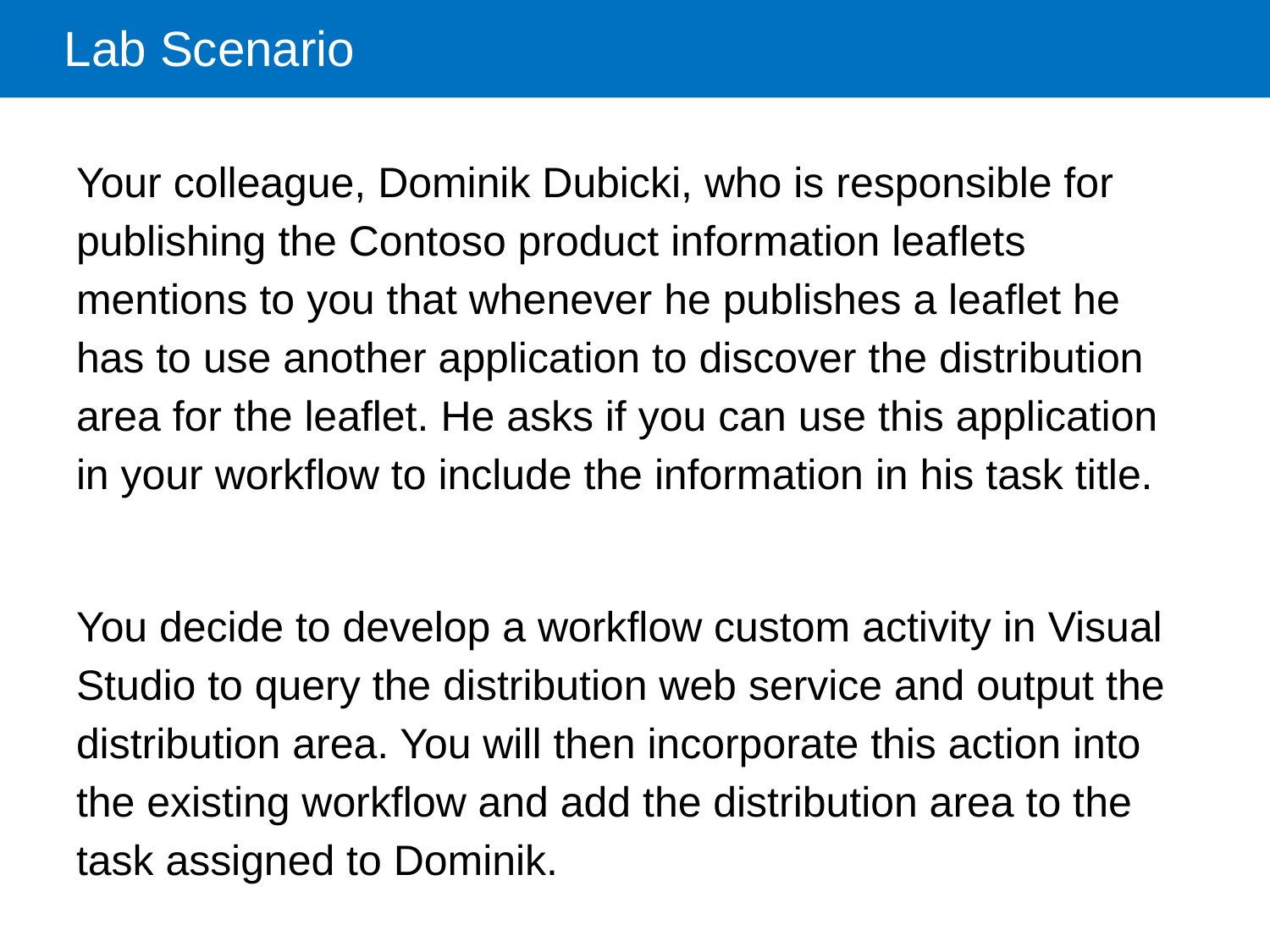

# Lab Scenario
Your colleague, Dominik Dubicki, who is responsible for publishing the Contoso product information leaflets mentions to you that whenever he publishes a leaflet he has to use another application to discover the distribution area for the leaflet. He asks if you can use this application in your workflow to include the information in his task title.

You decide to develop a workflow custom activity in Visual Studio to query the distribution web service and output the distribution area. You will then incorporate this action into the existing workflow and add the distribution area to the task assigned to Dominik.